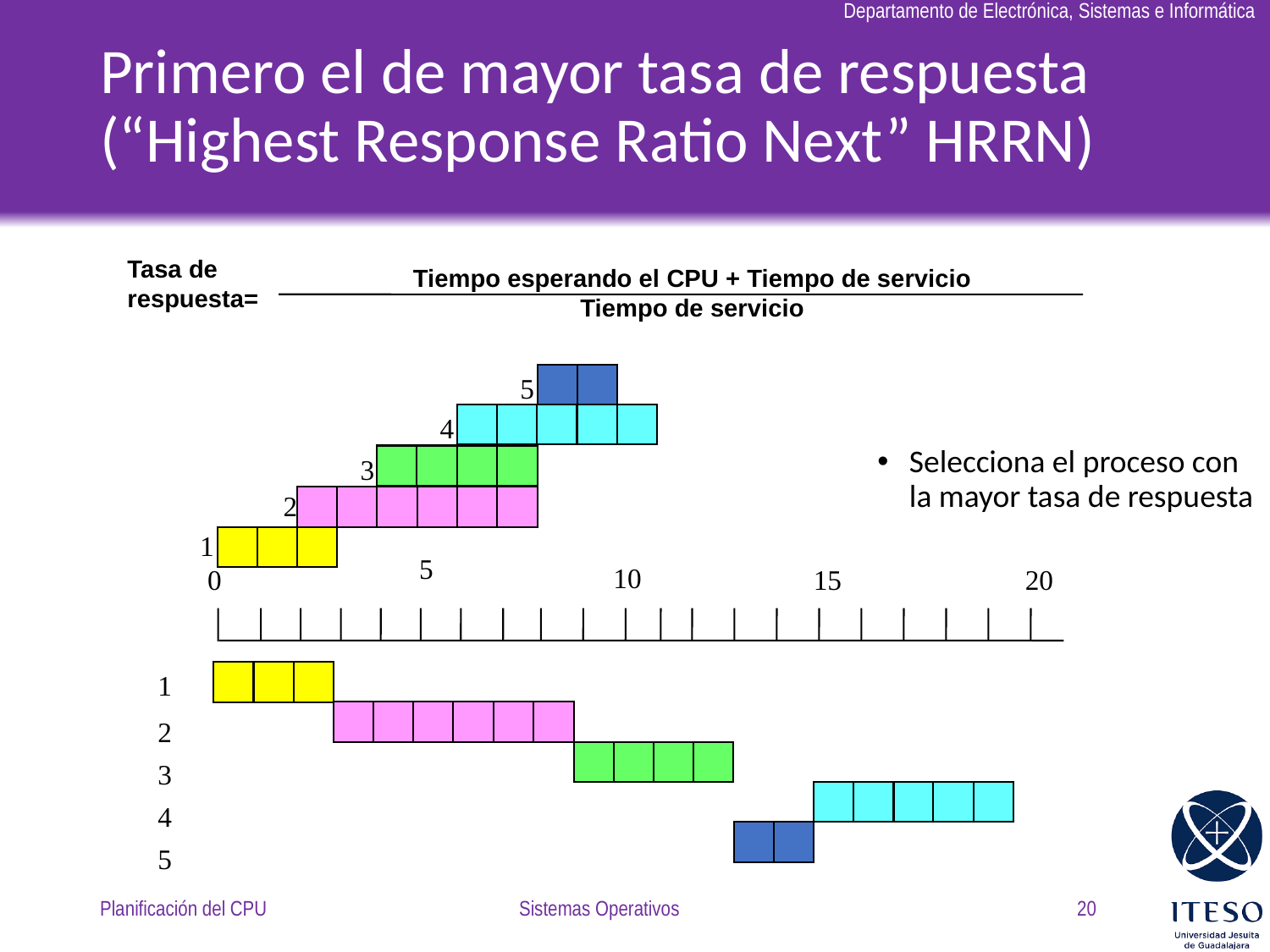

# Primero el de mayor tasa de respuesta (“Highest Response Ratio Next” HRRN)
Tasa de respuesta=
Tiempo esperando el CPU + Tiempo de servicio
Tiempo de servicio

5

4

Selecciona el proceso con la mayor tasa de respuesta
3

2

1

5
10
0
15
20

1
2
3
4
5

Planificación del CPU
Sistemas Operativos
20